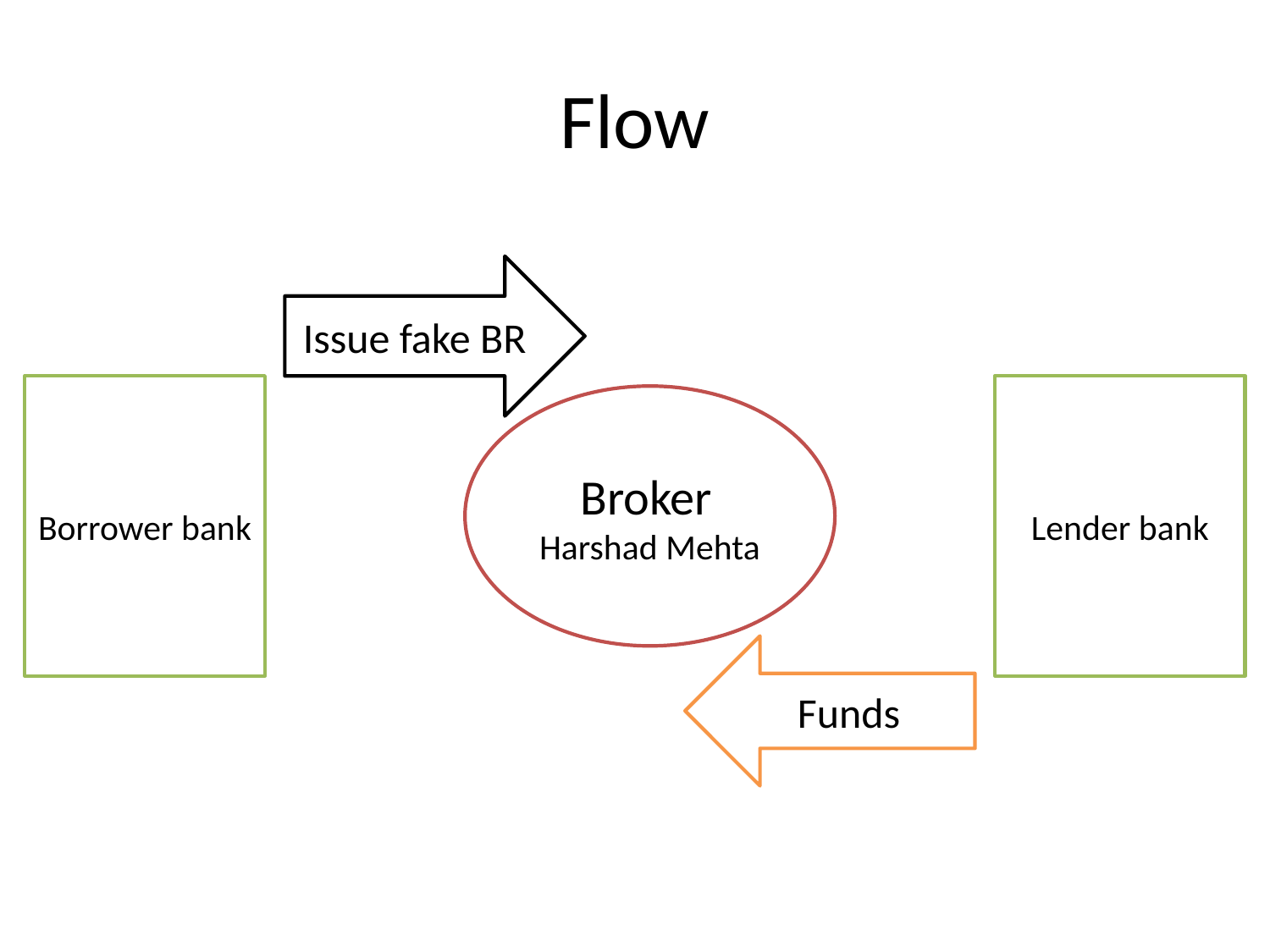

# Flow
Issue fake BR
Borrower bank
Lender bank
Broker
Harshad Mehta
Funds